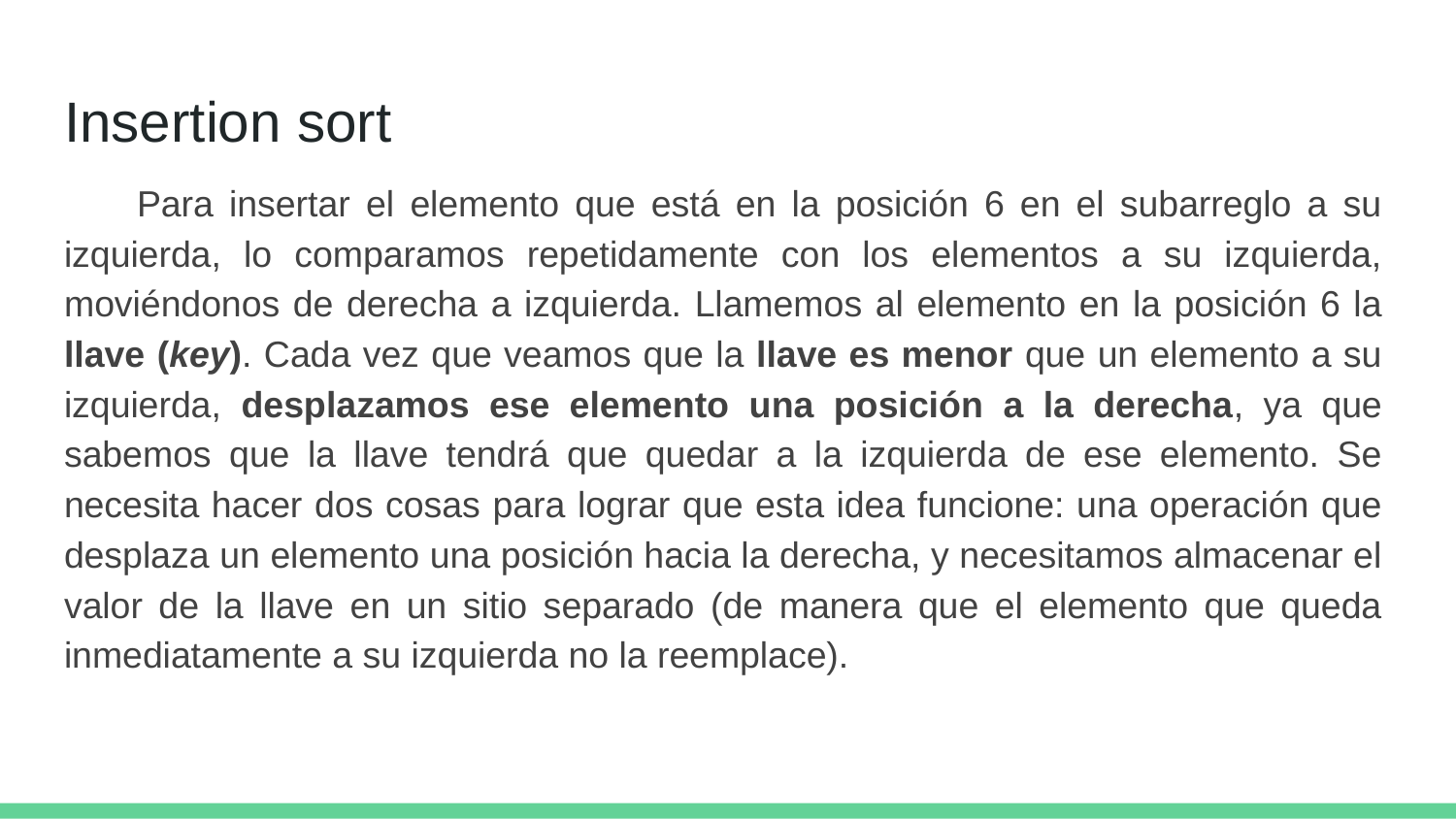

# Insertion sort
Para insertar el elemento que está en la posición 6 en el subarreglo a su izquierda, lo comparamos repetidamente con los elementos a su izquierda, moviéndonos de derecha a izquierda. Llamemos al elemento en la posición 6 la llave (key). Cada vez que veamos que la llave es menor que un elemento a su izquierda, desplazamos ese elemento una posición a la derecha, ya que sabemos que la llave tendrá que quedar a la izquierda de ese elemento. Se necesita hacer dos cosas para lograr que esta idea funcione: una operación que desplaza un elemento una posición hacia la derecha, y necesitamos almacenar el valor de la llave en un sitio separado (de manera que el elemento que queda inmediatamente a su izquierda no la reemplace).